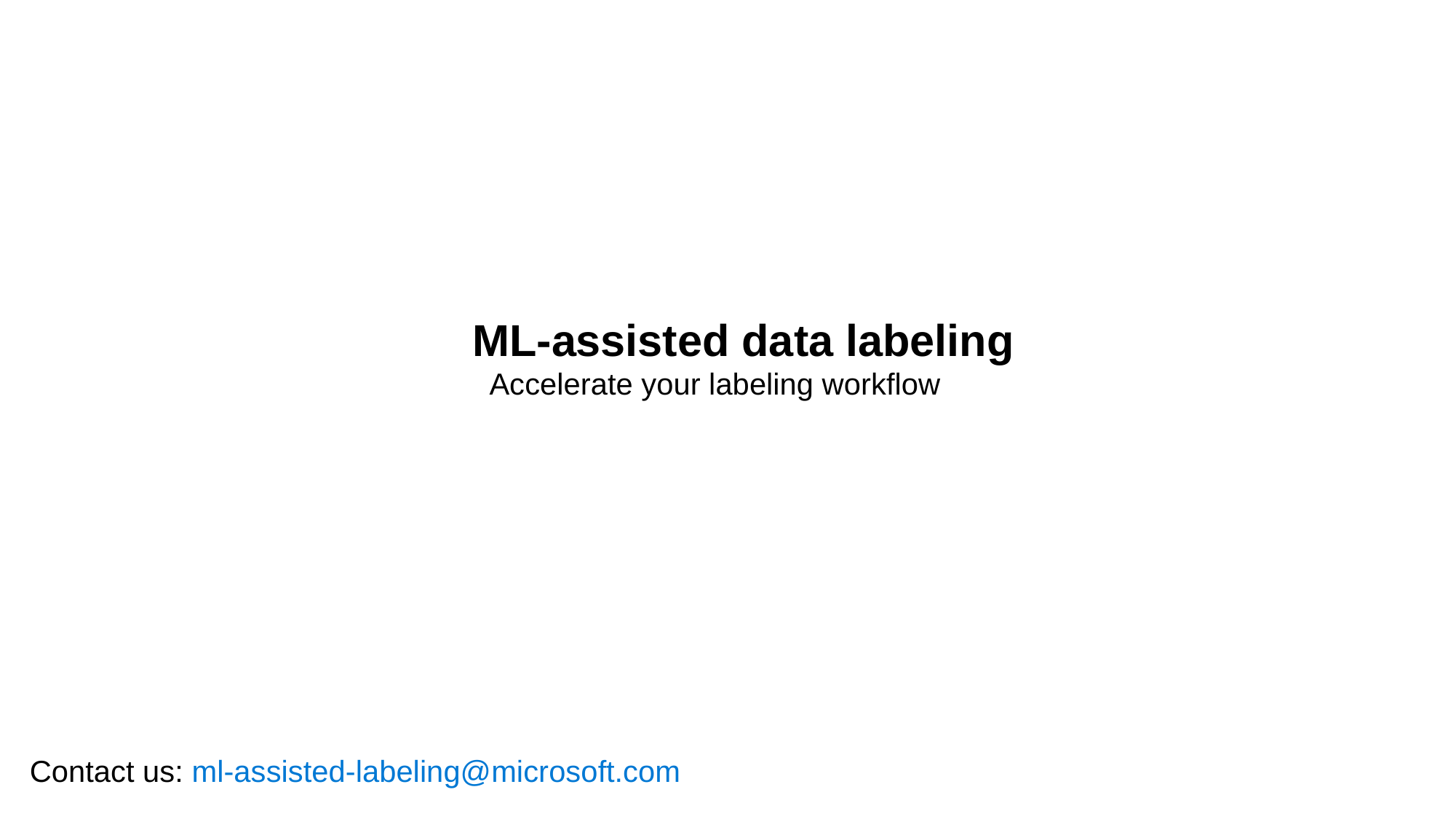

ML-assisted data labeling
Accelerate your labeling workflow
Contact us: ml-assisted-labeling@microsoft.com